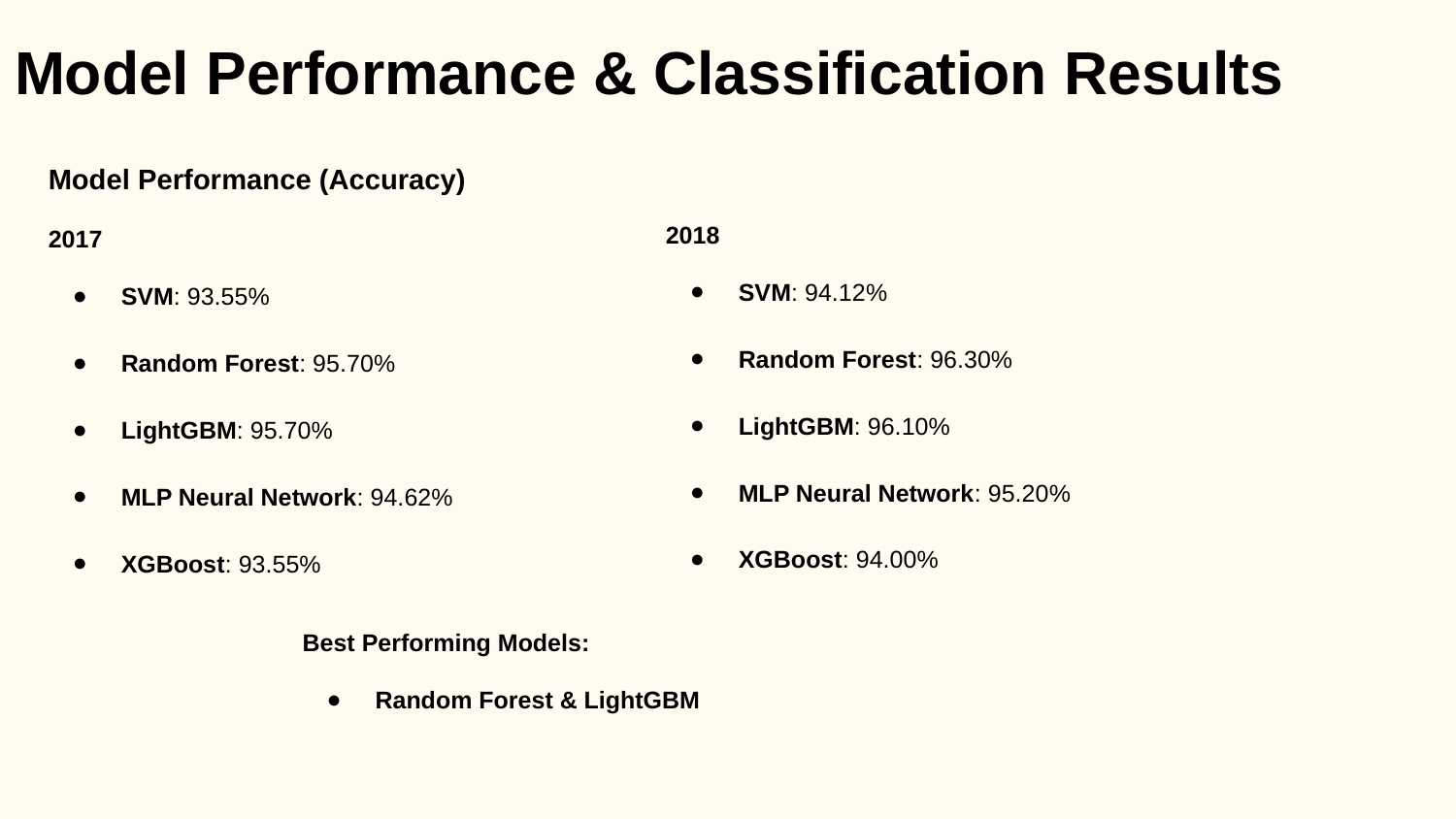

# Model Performance & Classification Results

Model Performance (Accuracy)
2017
SVM: 93.55%
Random Forest: 95.70%
LightGBM: 95.70%
MLP Neural Network: 94.62%
XGBoost: 93.55%
2018
SVM: 94.12%
Random Forest: 96.30%
LightGBM: 96.10%
MLP Neural Network: 95.20%
XGBoost: 94.00%
Best Performing Models:
Random Forest & LightGBM